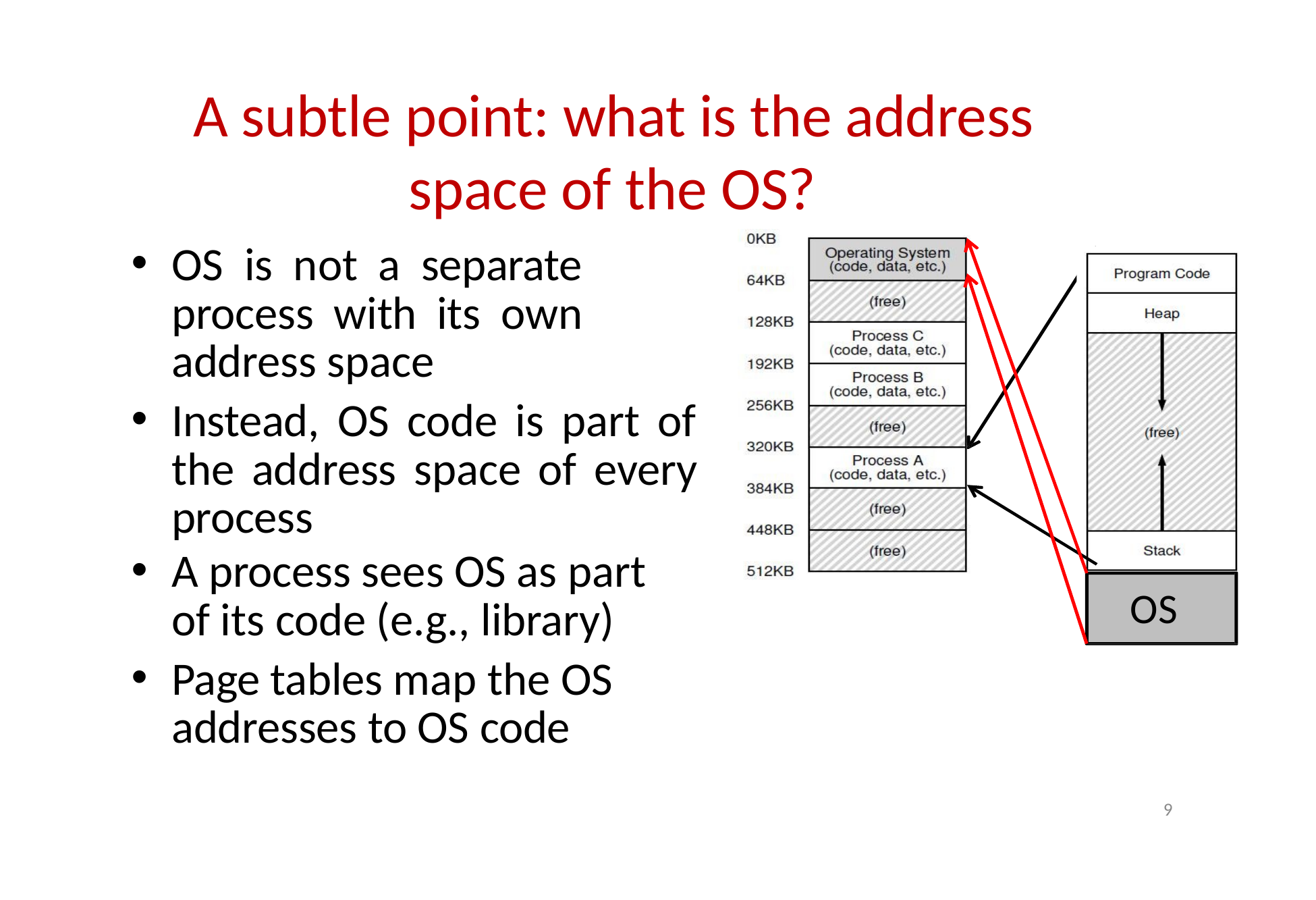

# A subtle point: what is the address  space of the OS?

OS is not a separate  process with its own  address space
Instead, OS code is part of  the address space of every  process

A process sees OS as part  of its code (e.g., library)
Page tables map the OS  addresses to OS code
OS
9